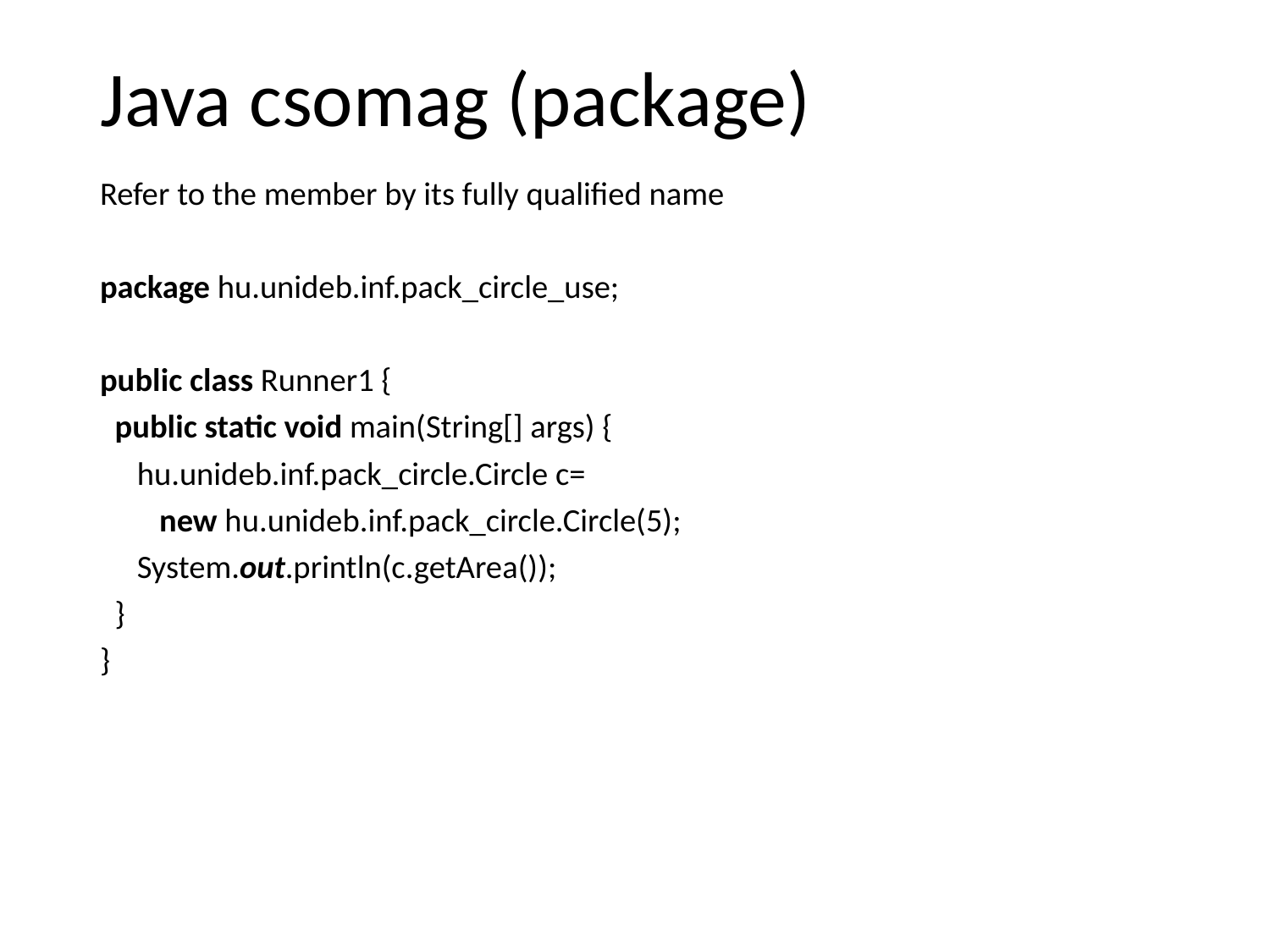

# Java csomag (package)
Refer to the member by its fully qualified name

package hu.unideb.inf.pack_circle_use;

public class Runner1 {
  public static void main(String[] args) {
     hu.unideb.inf.pack_circle.Circle c=
        new hu.unideb.inf.pack_circle.Circle(5);
     System.out.println(c.getArea());
  }
}